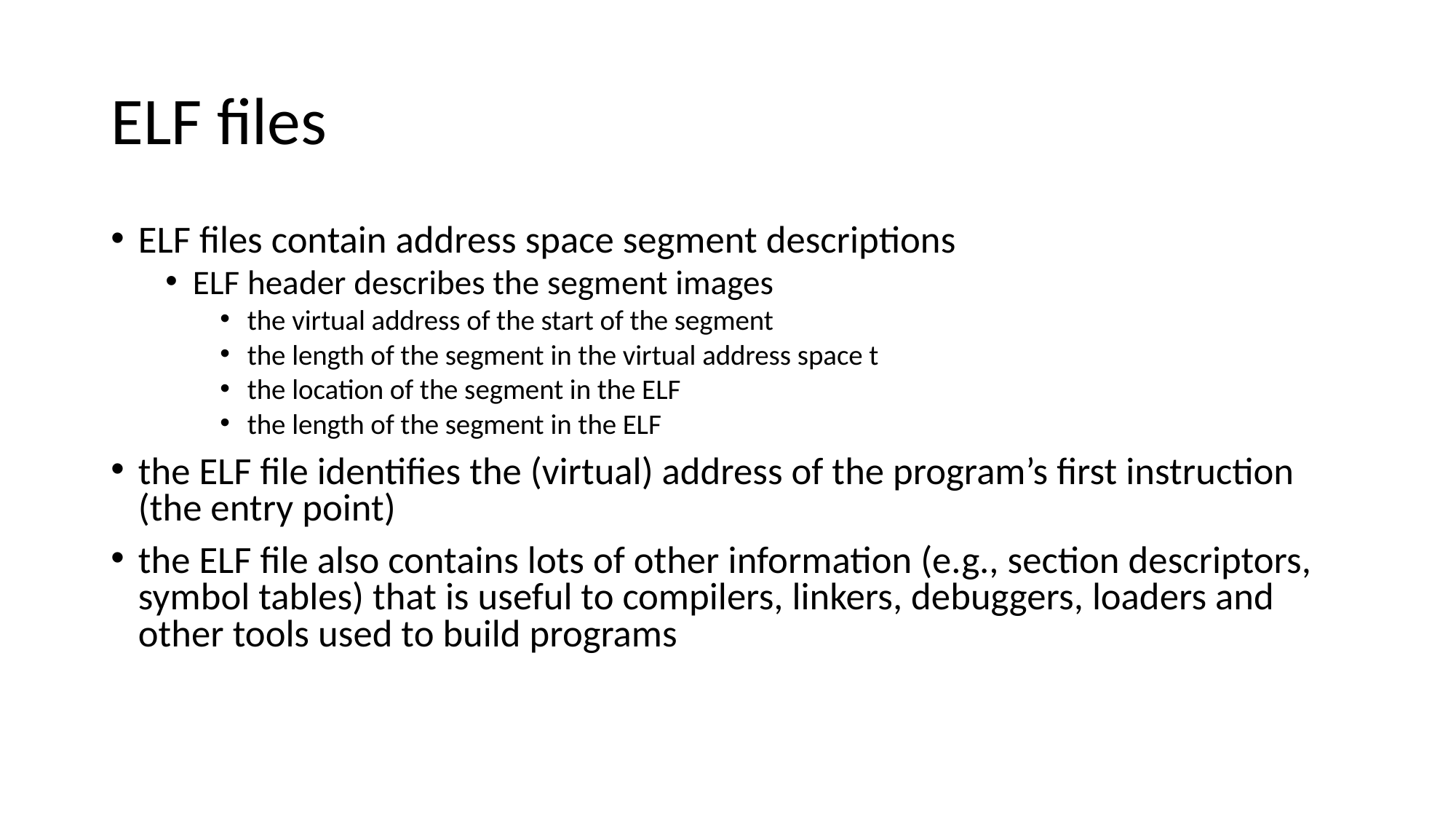

# ELF files
ELF files contain address space segment descriptions
ELF header describes the segment images
the virtual address of the start of the segment
the length of the segment in the virtual address space t
the location of the segment in the ELF
the length of the segment in the ELF
the ELF file identifies the (virtual) address of the program’s first instruction (the entry point)
the ELF file also contains lots of other information (e.g., section descriptors, symbol tables) that is useful to compilers, linkers, debuggers, loaders and other tools used to build programs